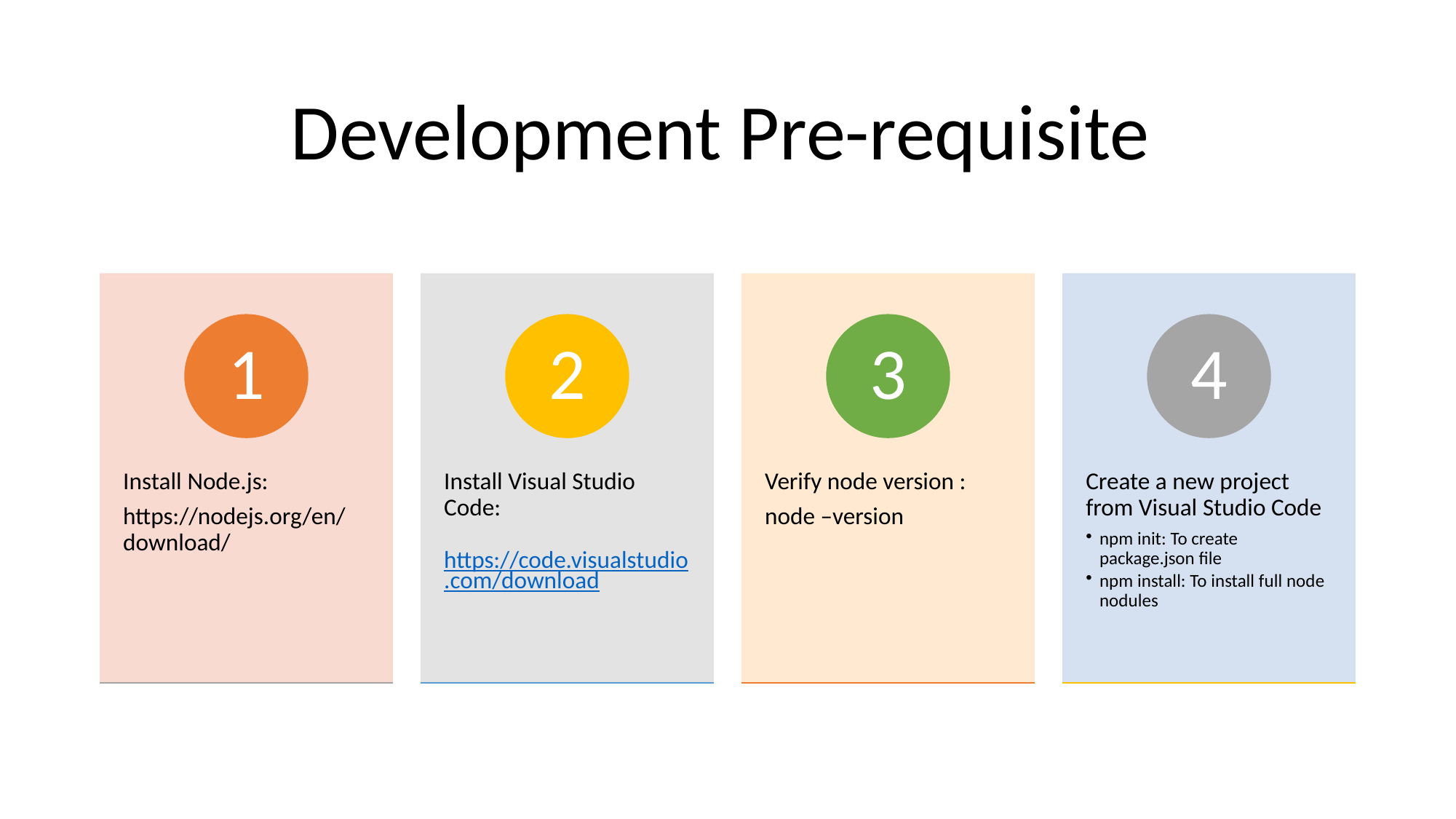

# Development Pre-requisite
Install Node.js:
https://nodejs.org/en/download/
1
Install Visual Studio Code:
 https://code.visualstudio.com/download
2
Verify node version :
node –version
3
Create a new project from Visual Studio Code
npm init: To create package.json file
npm install: To install full node nodules
4